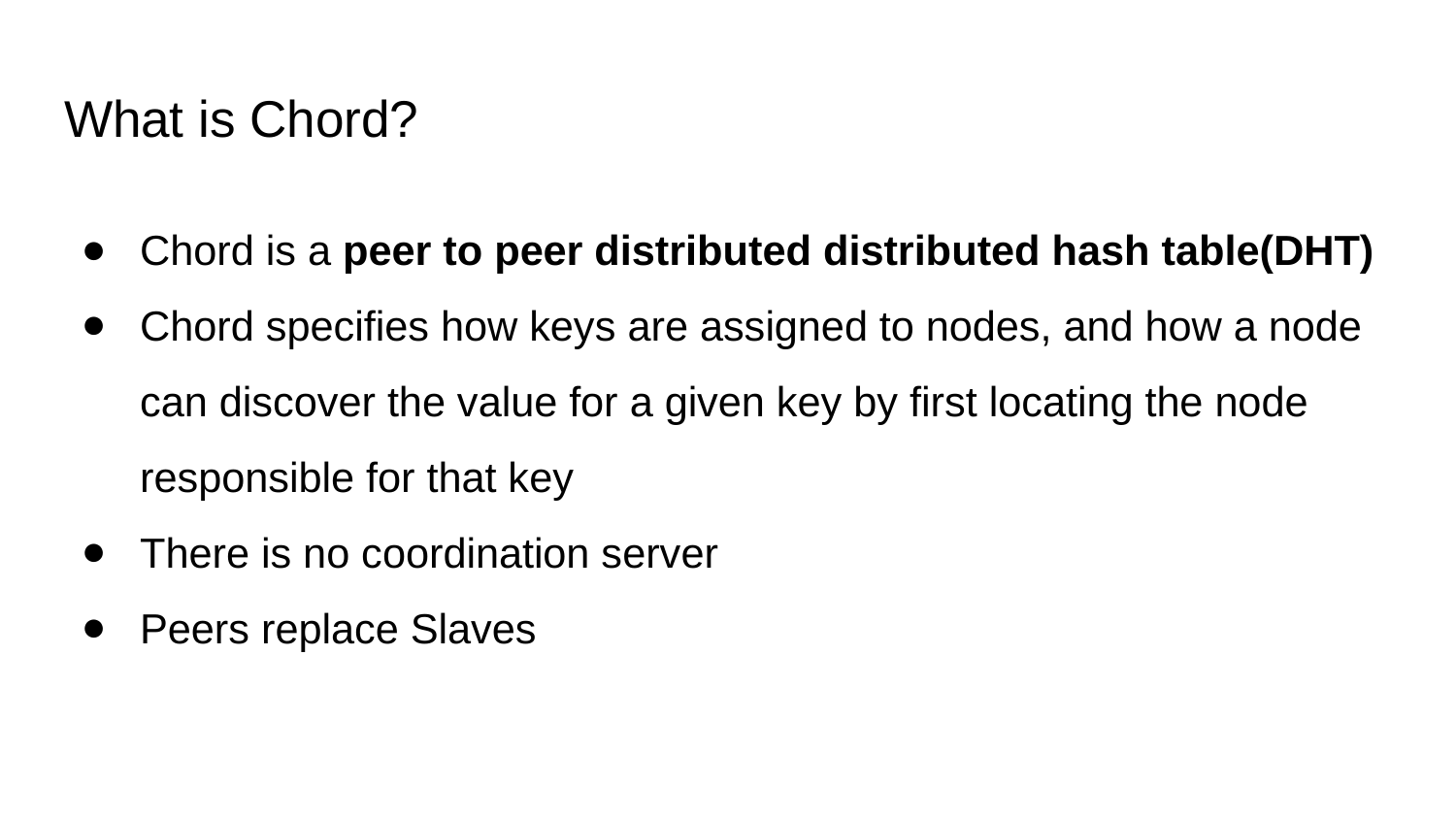

# What is Chord?
Chord is a peer to peer distributed distributed hash table(DHT)
Chord specifies how keys are assigned to nodes, and how a node can discover the value for a given key by first locating the node responsible for that key
There is no coordination server
Peers replace Slaves